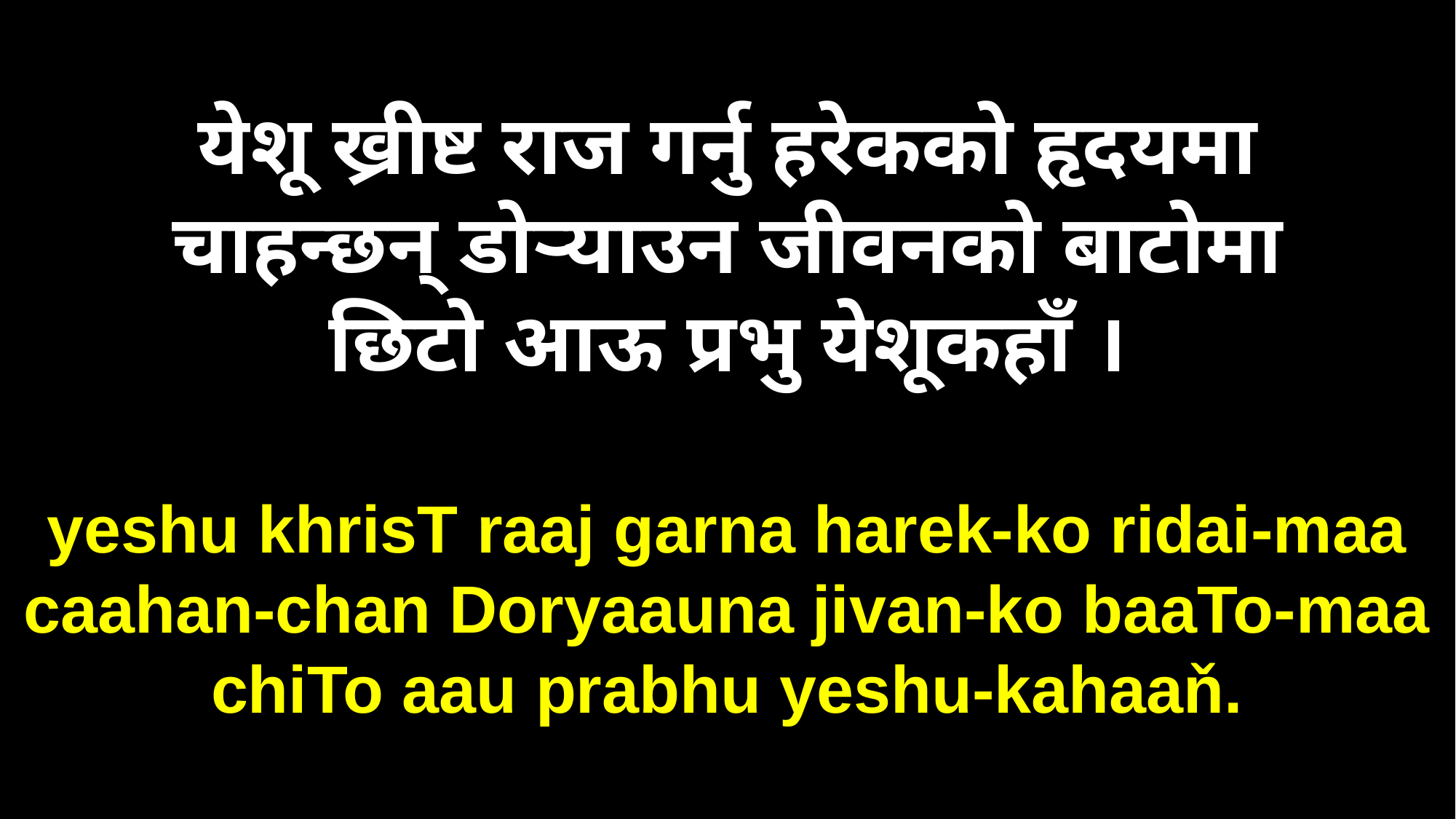

येशू ख्रीष्ट राज गर्नु हरेकको हृदयमा
चाहन्छन् डोर्‍याउन जीवनको बाटोमा
छिटो आऊ प्रभु येशूकहाँ ।

yeshu khrisT raaj garna harek-ko ridai-maa
caahan-chan Doryaauna jivan-ko baaTo-maa
chiTo aau prabhu yeshu-kahaaň.